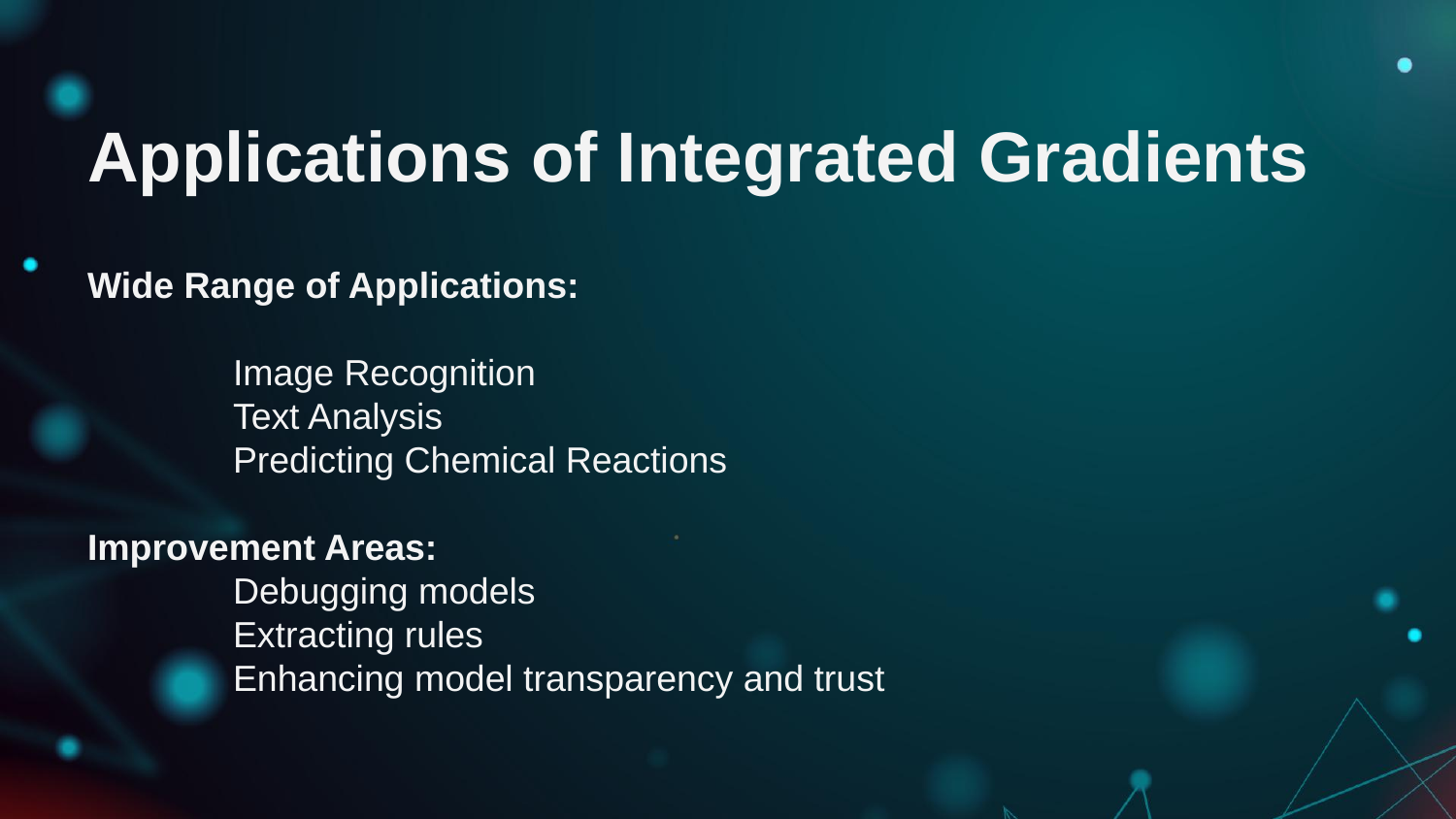

# Applications of Integrated Gradients
Wide Range of Applications:

	Image Recognition
	Text Analysis
	Predicting Chemical Reactions

Improvement Areas:
	Debugging models
	Extracting rules
	Enhancing model transparency and trust